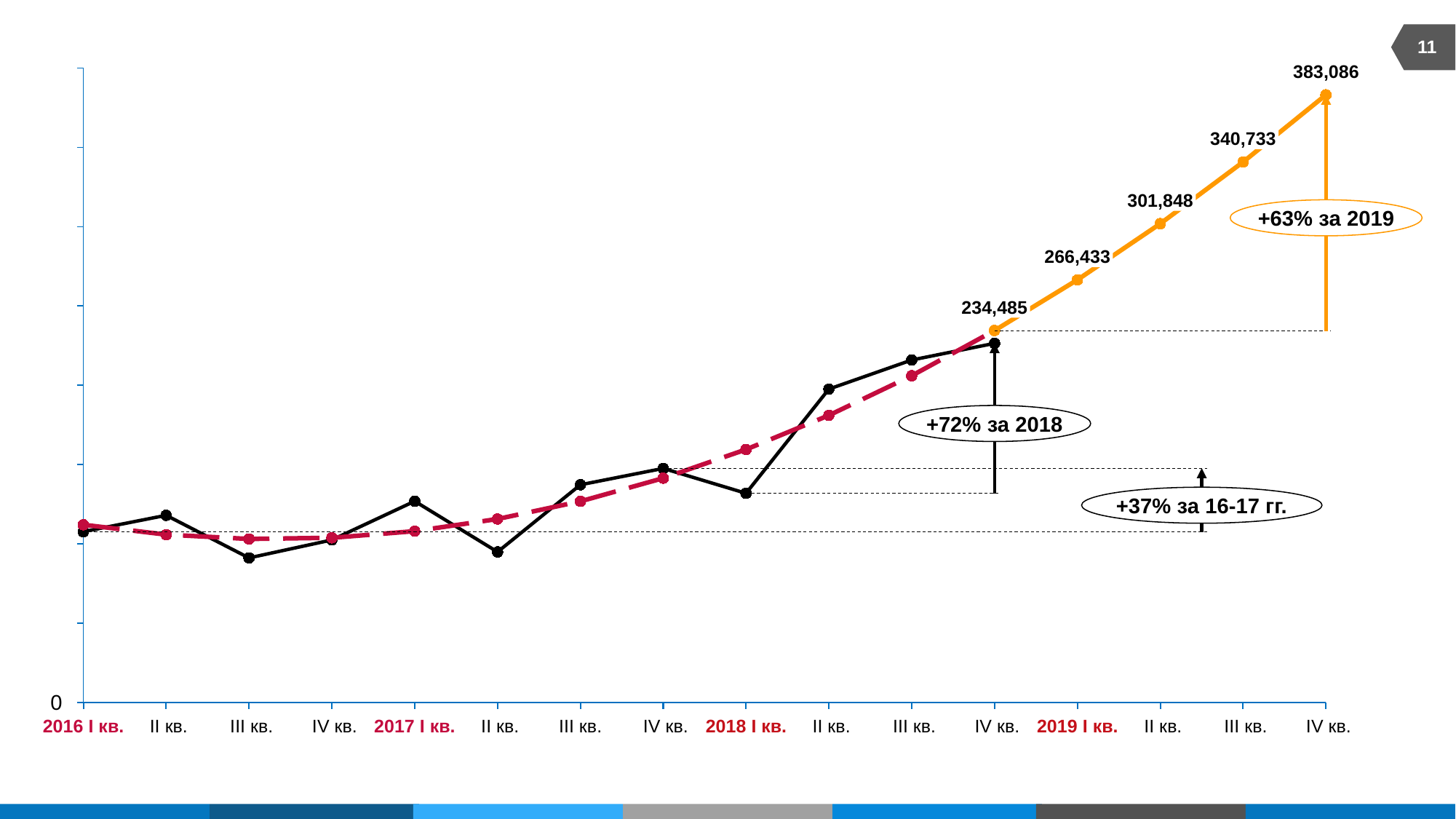

11

### Chart

| Category |  |  |  |
|---|---|---|---|
383,086
340,733
301,848
+63% за 2019
266,433
234,485
+72% за 2018
+37% за 16-17 гг.
0
2016 I кв.
 II кв.
 III кв.
 IV кв.
2017 I кв.
 II кв.
III кв.
 IV кв.
2018 I кв.
 II кв.
 III кв.
 IV кв.
2019 I кв.
 II кв.
 III кв.
 IV кв.